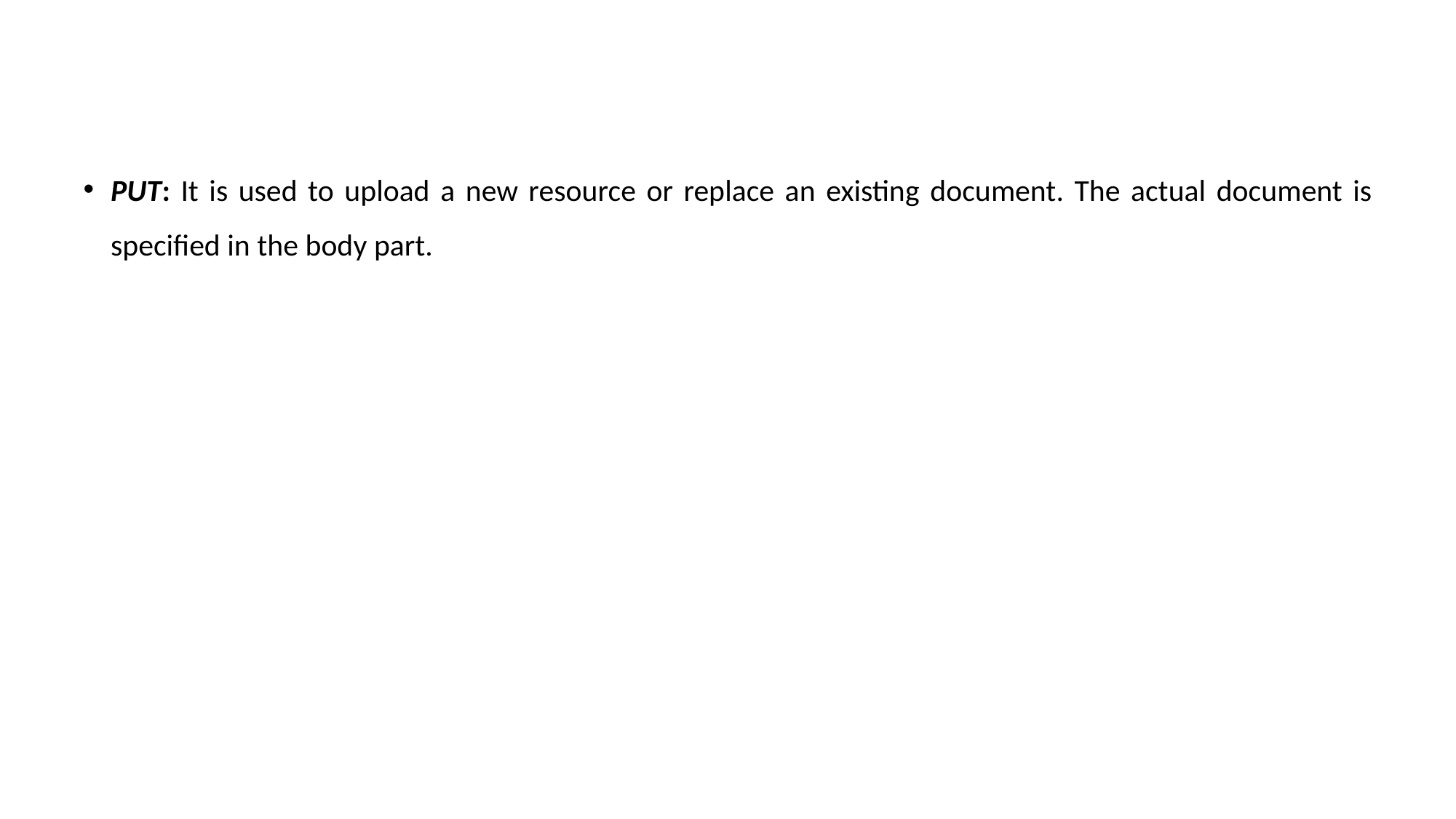

PUT: It is used to upload a new resource or replace an existing document. The actual document is specified in the body part.